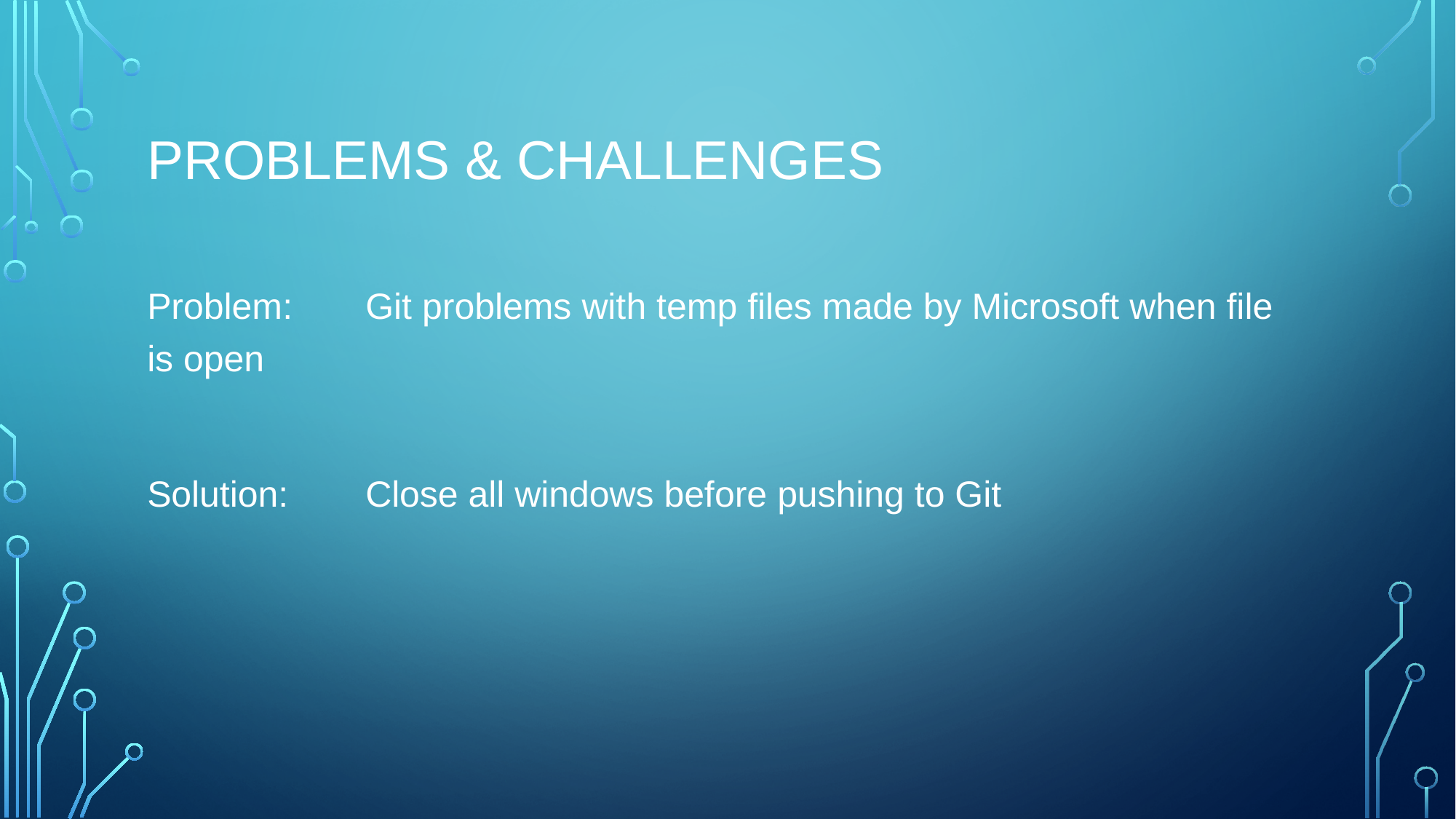

# Problems & Challenges
Problem:	Git problems with temp files made by Microsoft when file is open

Solution:	Close all windows before pushing to Git